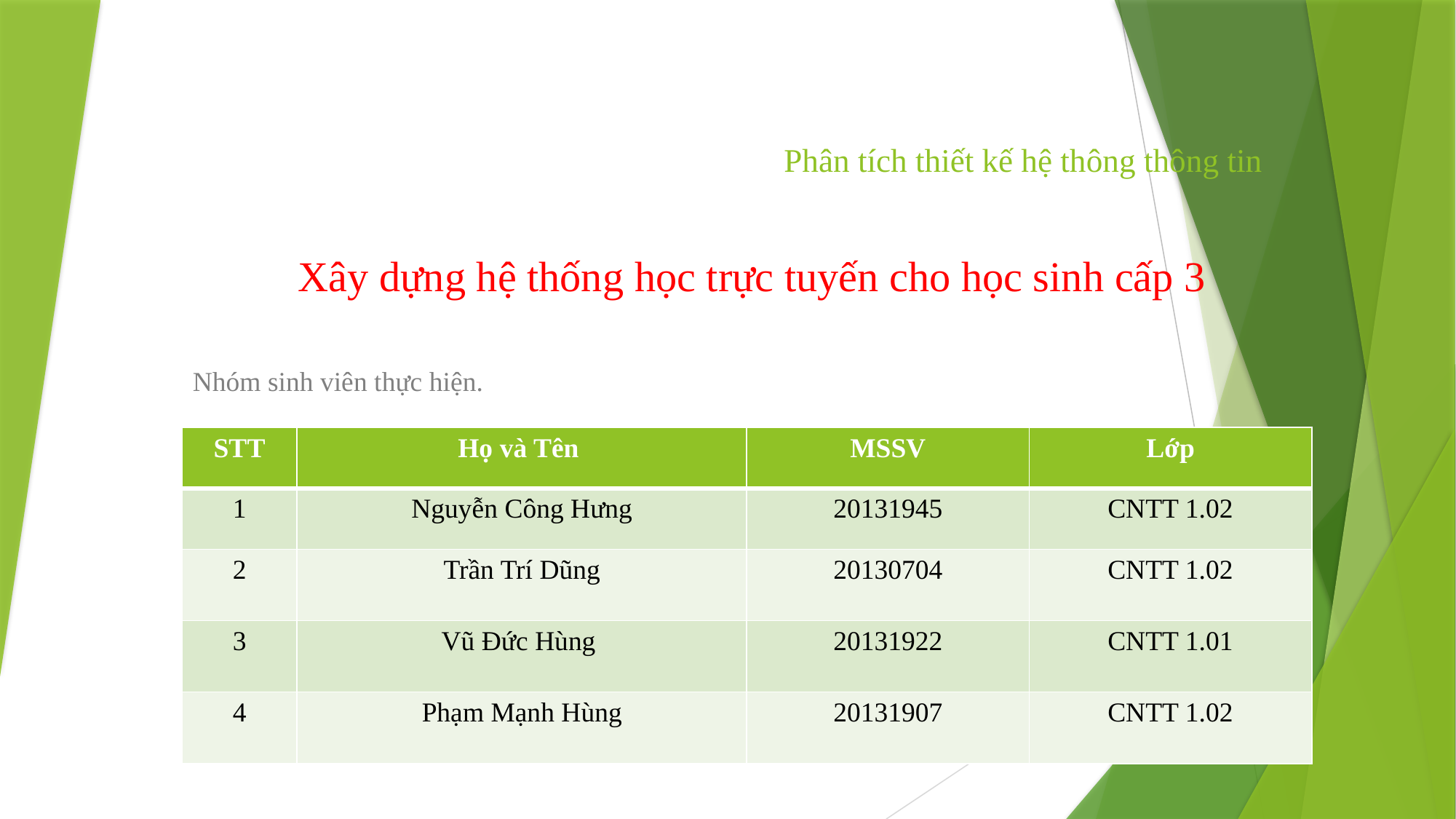

# Phân tích thiết kế hệ thông thông tin
Xây dựng hệ thống học trực tuyến cho học sinh cấp 3
Nhóm sinh viên thực hiện.
| STT | Họ và Tên | MSSV | Lớp |
| --- | --- | --- | --- |
| 1 | Nguyễn Công Hưng | 20131945 | CNTT 1.02 |
| 2 | Trần Trí Dũng | 20130704 | CNTT 1.02 |
| 3 | Vũ Đức Hùng | 20131922 | CNTT 1.01 |
| 4 | Phạm Mạnh Hùng | 20131907 | CNTT 1.02 |